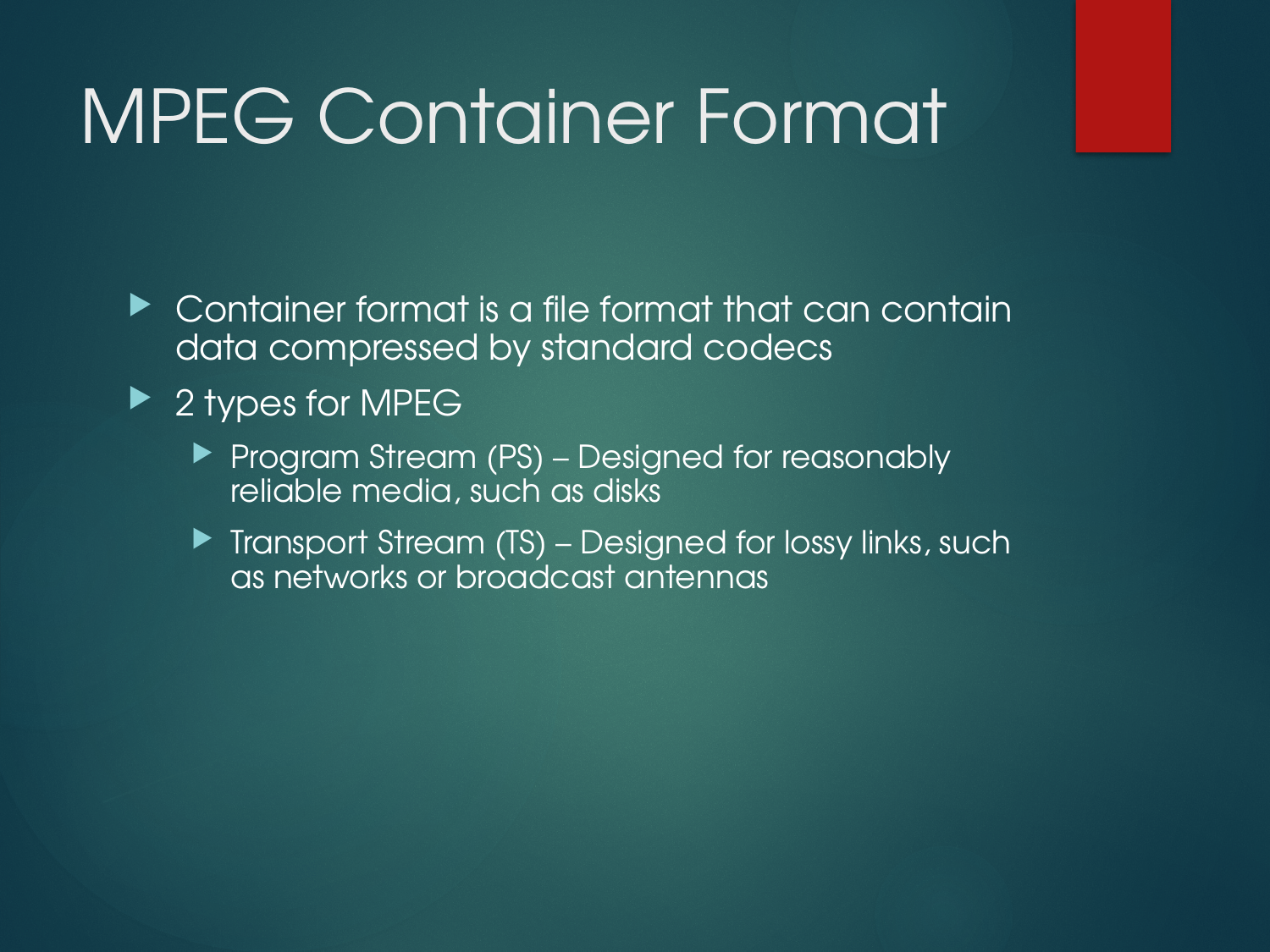

# MPEG Container Format
Container format is a file format that can contain data compressed by standard codecs
2 types for MPEG
Program Stream (PS) – Designed for reasonably reliable media, such as disks
Transport Stream (TS) – Designed for lossy links, such as networks or broadcast antennas